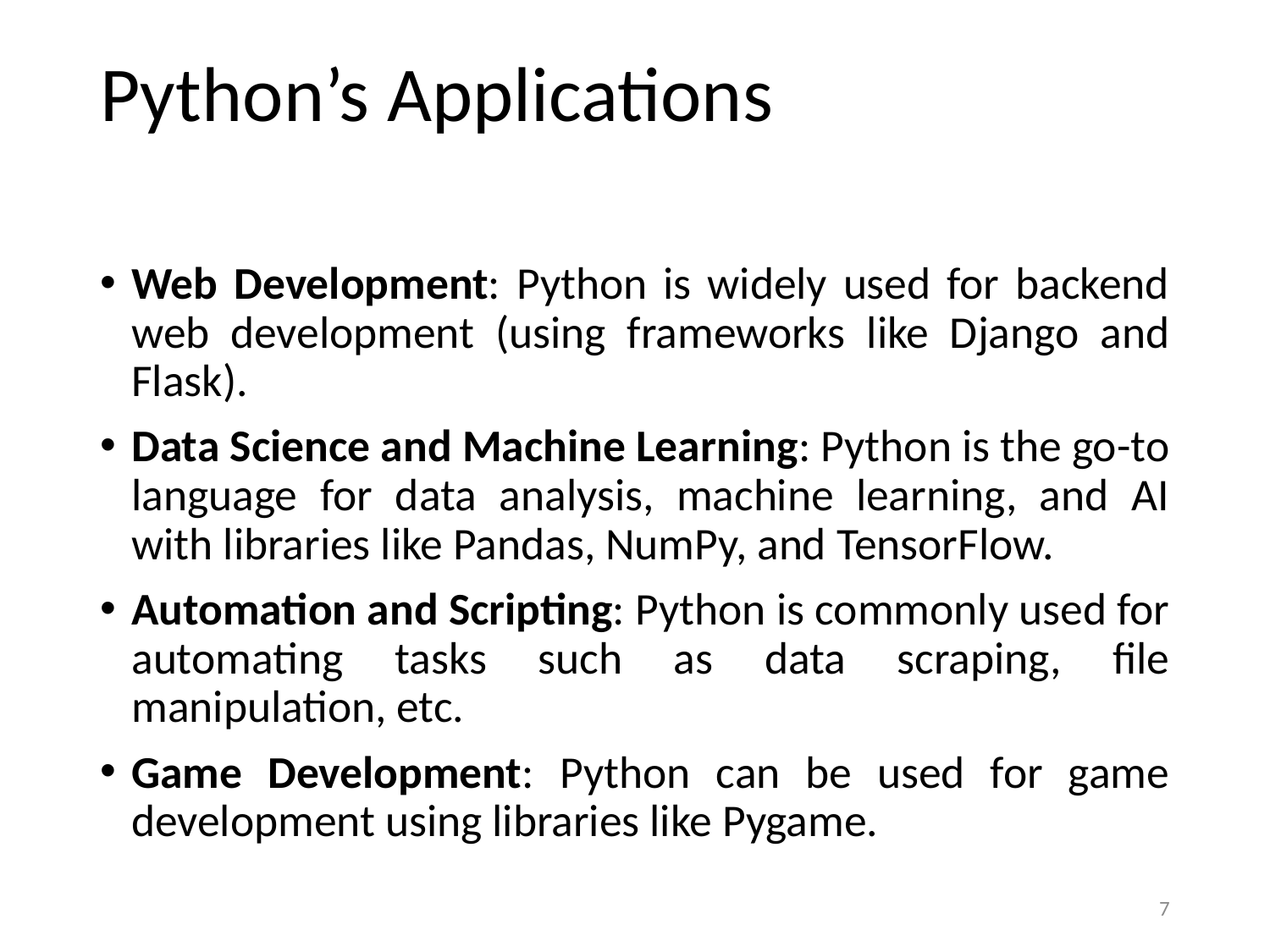

# Python’s Applications
Web Development: Python is widely used for backend web development (using frameworks like Django and Flask).
Data Science and Machine Learning: Python is the go-to language for data analysis, machine learning, and AI with libraries like Pandas, NumPy, and TensorFlow.
Automation and Scripting: Python is commonly used for automating tasks such as data scraping, file manipulation, etc.
Game Development: Python can be used for game development using libraries like Pygame.

7